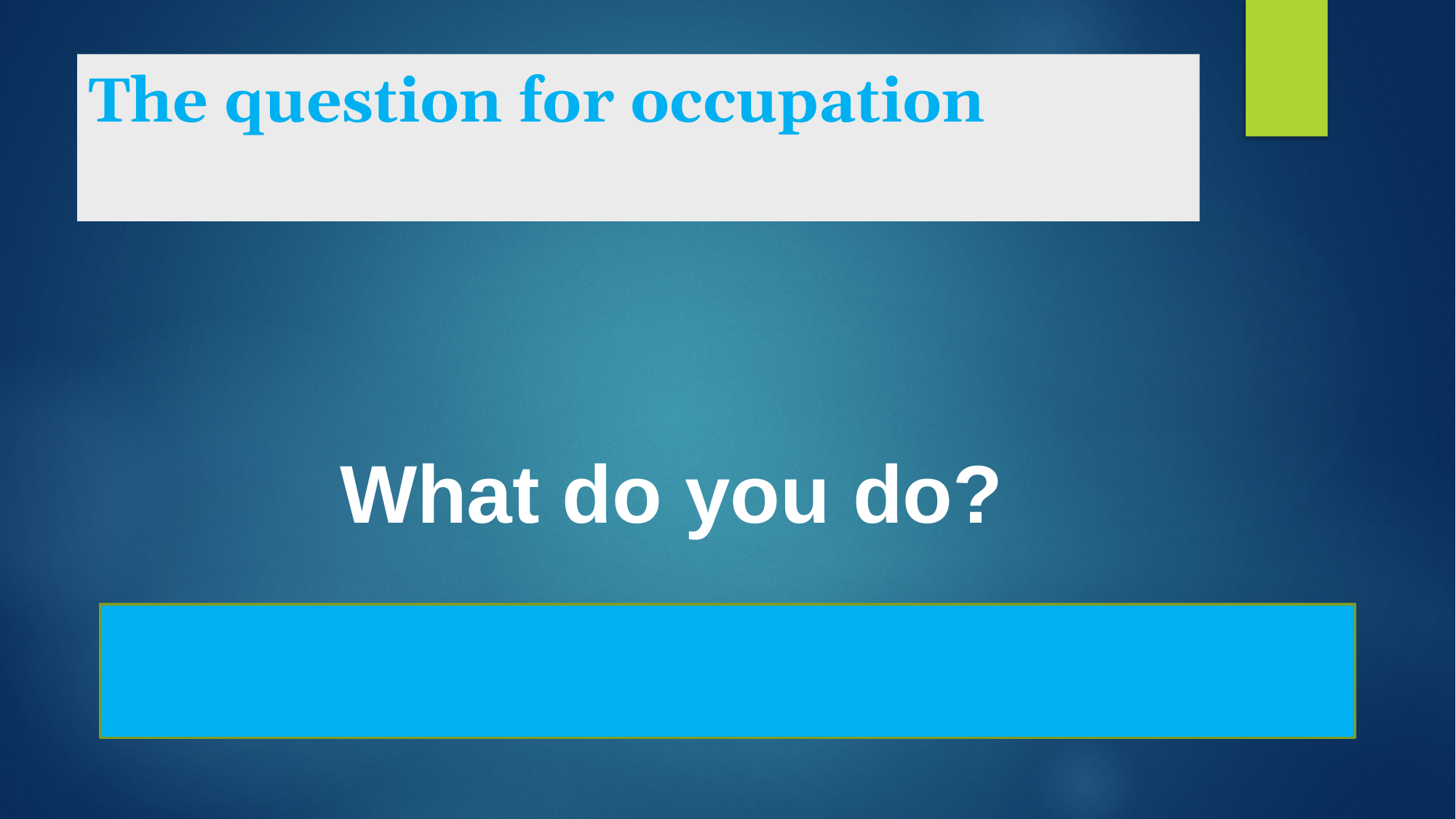

# The question for occupation
What do you do?